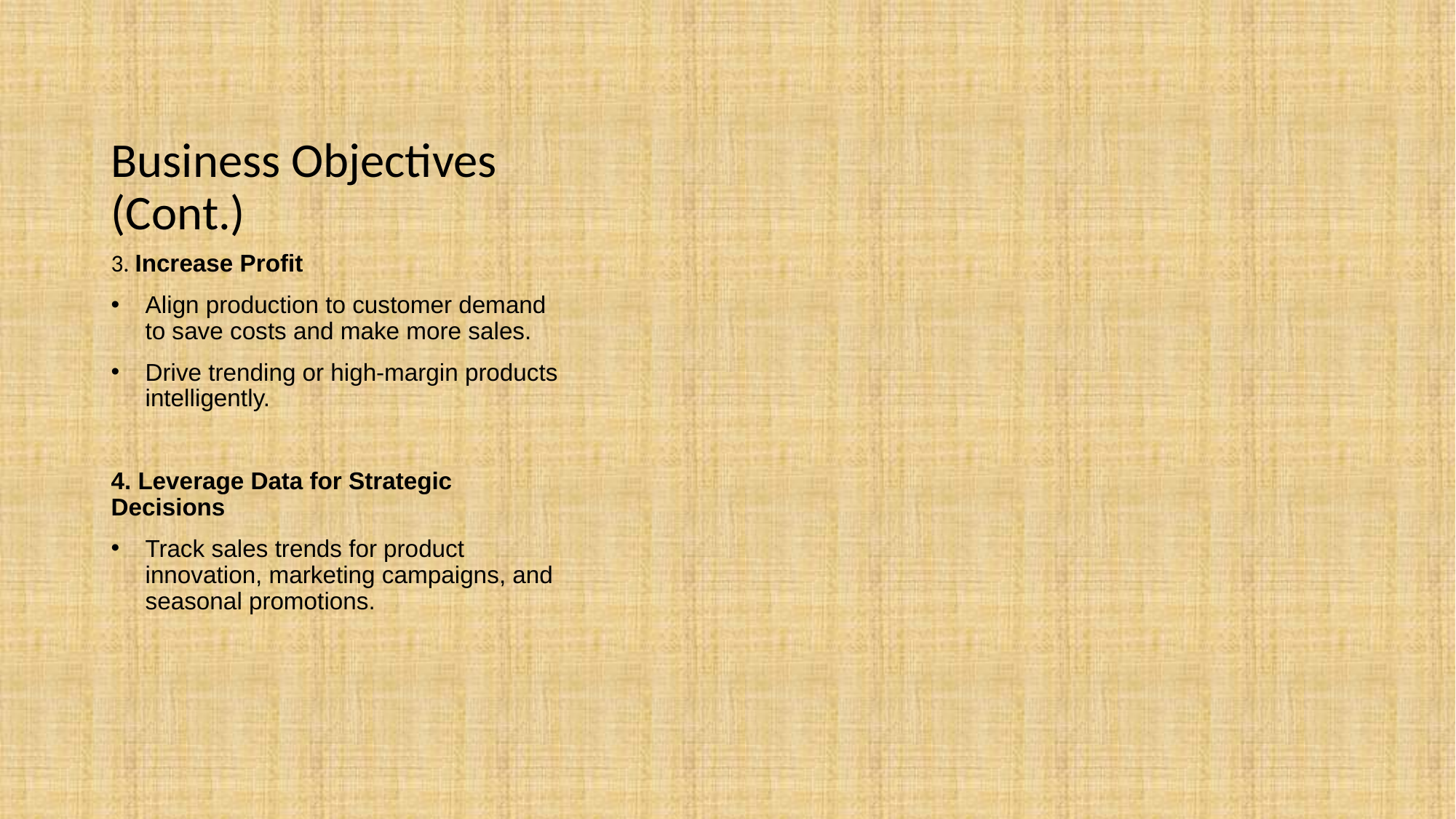

# Business Objectives (Cont.)

3. Increase Profit
Align production to customer demand to save costs and make more sales.
Drive trending or high-margin products intelligently.

4. Leverage Data for Strategic Decisions
Track sales trends for product innovation, marketing campaigns, and seasonal promotions.